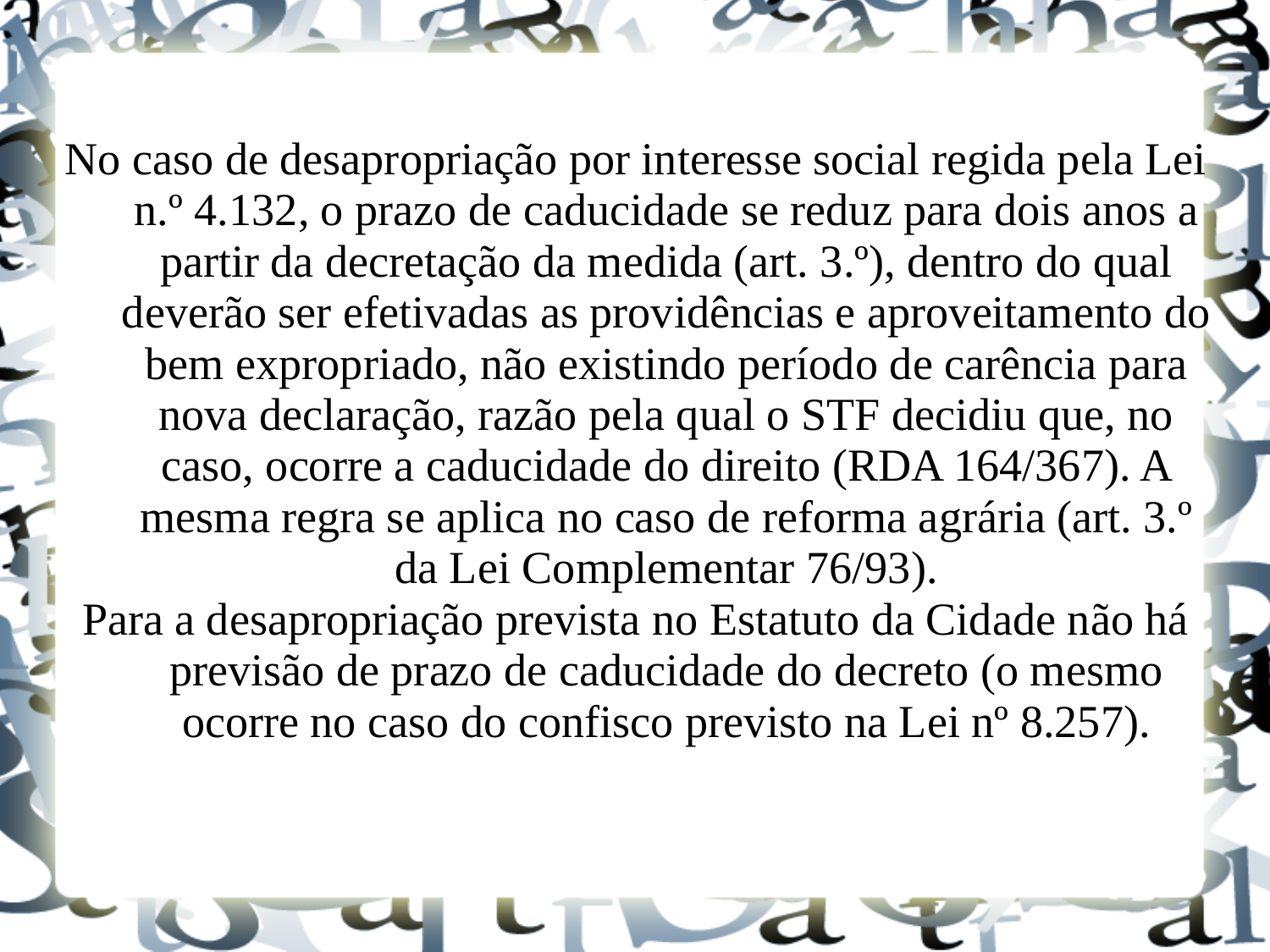

No caso de desapropriação por interesse social regida pela Lei n.º 4.132, o prazo de caducidade se reduz para dois anos a partir da decretação da medida (art. 3.º), dentro do qual deverão ser efetivadas as providências e aproveitamento do bem expropriado, não existindo período de carência para nova declaração, razão pela qual o STF decidiu que, no caso, ocorre a caducidade do direito (RDA 164/367). A mesma regra se aplica no caso de reforma agrária (art. 3.º da Lei Complementar 76/93).
Para a desapropriação prevista no Estatuto da Cidade não há previsão de prazo de caducidade do decreto (o mesmo ocorre no caso do confisco previsto na Lei nº 8.257).